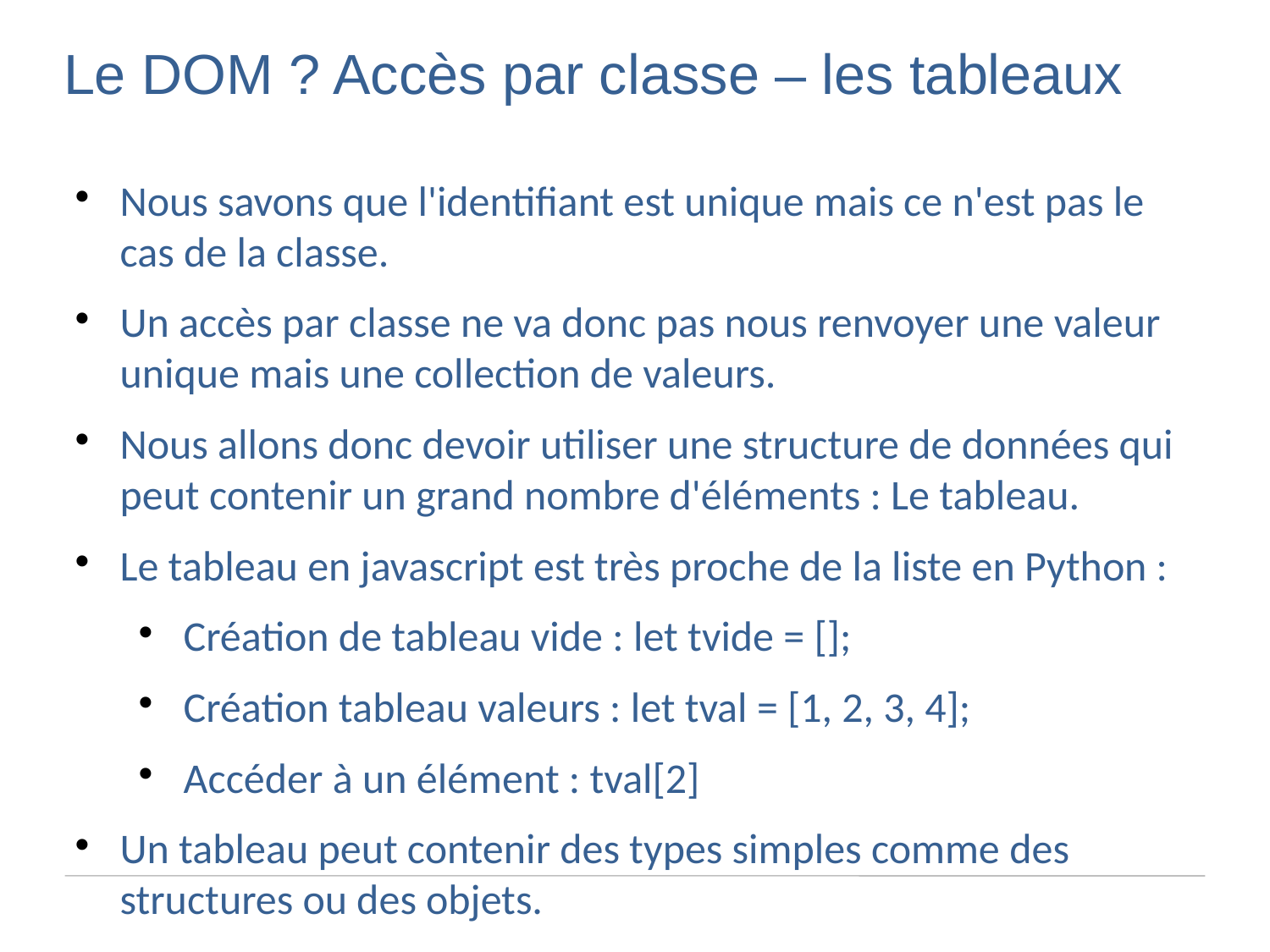

Le DOM ? Accès par classe – les tableaux
Nous savons que l'identifiant est unique mais ce n'est pas le cas de la classe.
Un accès par classe ne va donc pas nous renvoyer une valeur unique mais une collection de valeurs.
Nous allons donc devoir utiliser une structure de données qui peut contenir un grand nombre d'éléments : Le tableau.
Le tableau en javascript est très proche de la liste en Python :
Création de tableau vide : let tvide = [];
Création tableau valeurs : let tval = [1, 2, 3, 4];
Accéder à un élément : tval[2]
Un tableau peut contenir des types simples comme des structures ou des objets.